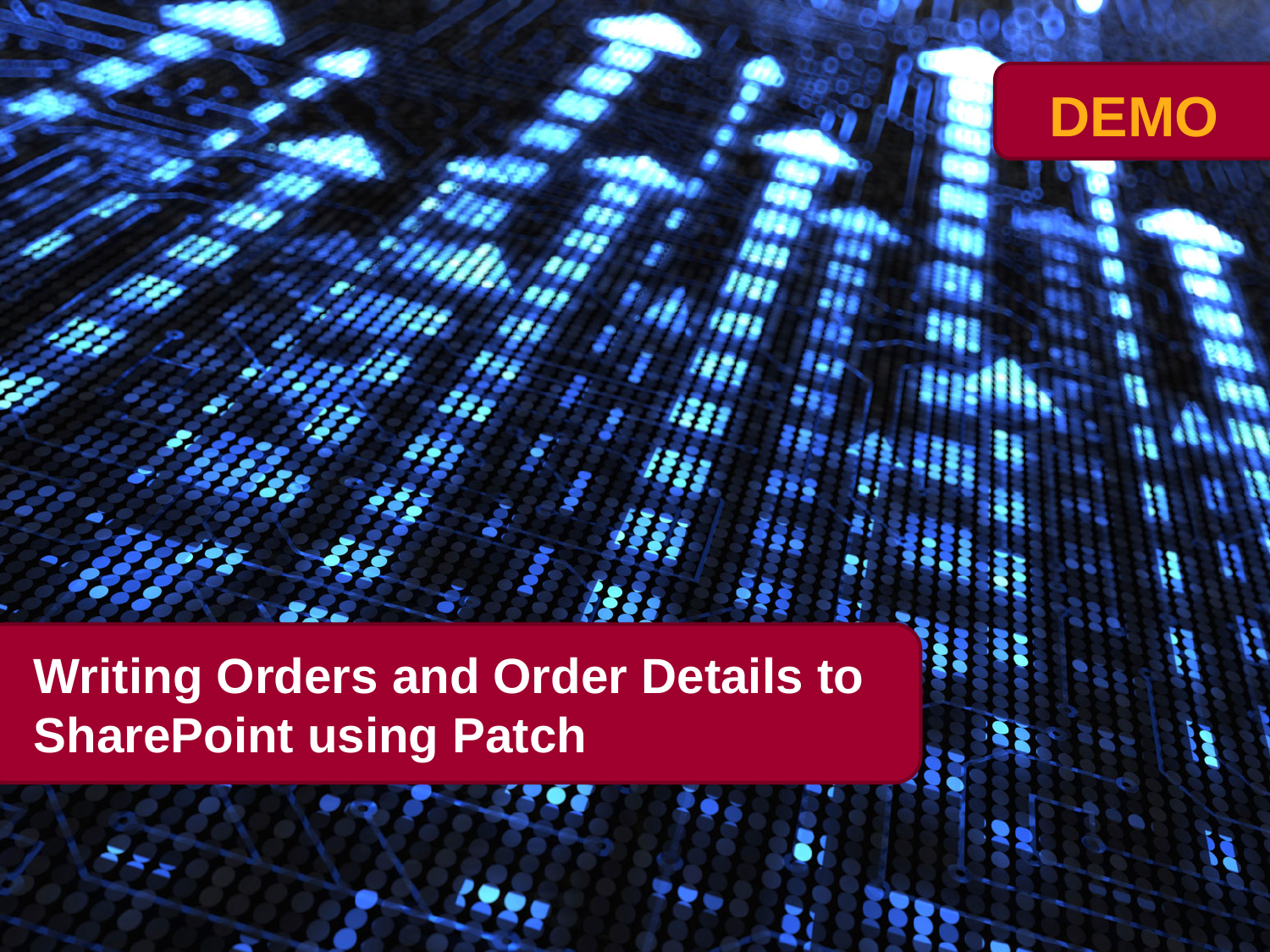

# Writing Orders and Order Details to SharePoint using Patch